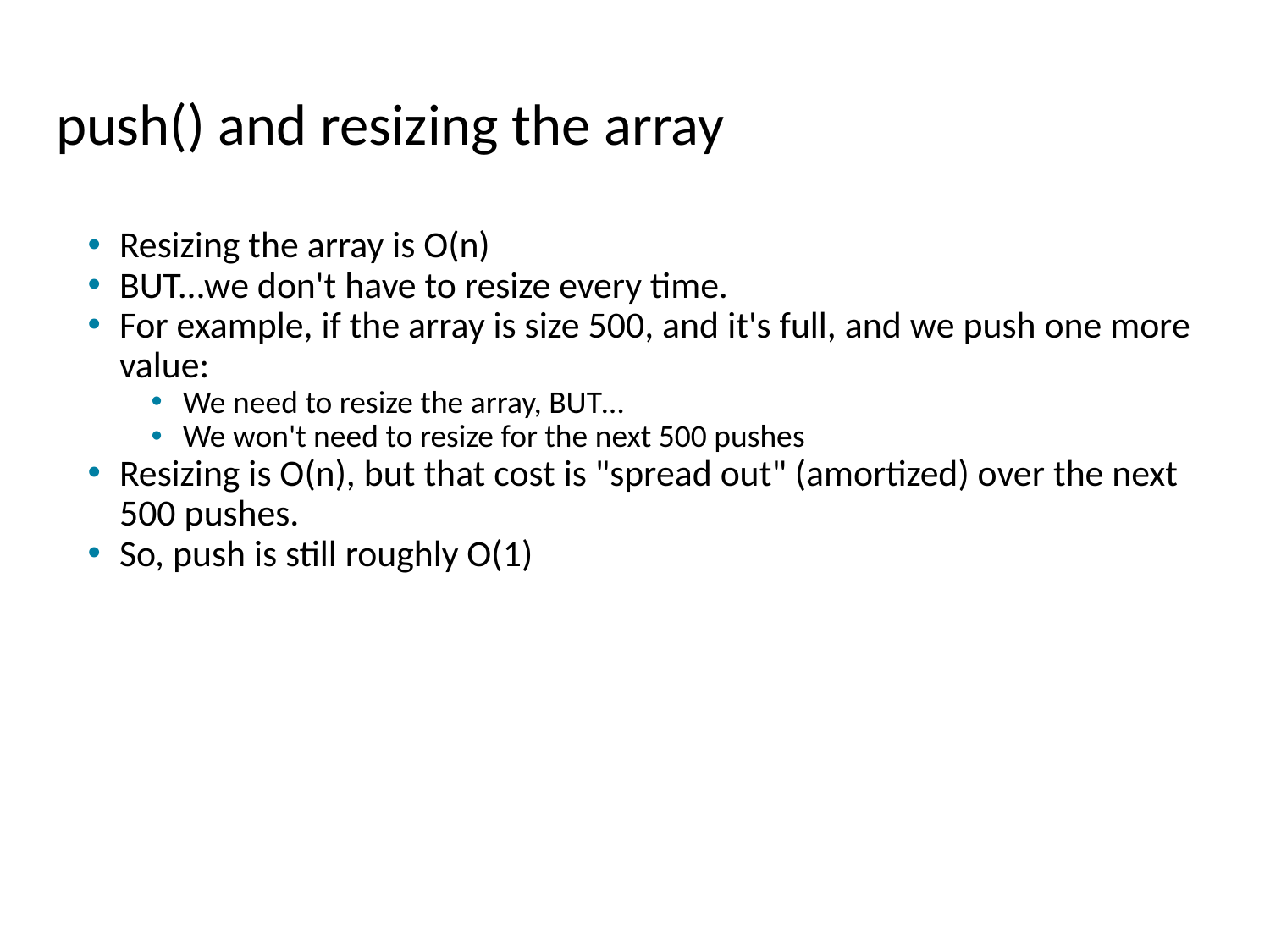

# push() and resizing the array
Resizing the array is O(n)
BUT...we don't have to resize every time.
For example, if the array is size 500, and it's full, and we push one more value:
We need to resize the array, BUT…
We won't need to resize for the next 500 pushes
Resizing is O(n), but that cost is "spread out" (amortized) over the next 500 pushes.
So, push is still roughly O(1)